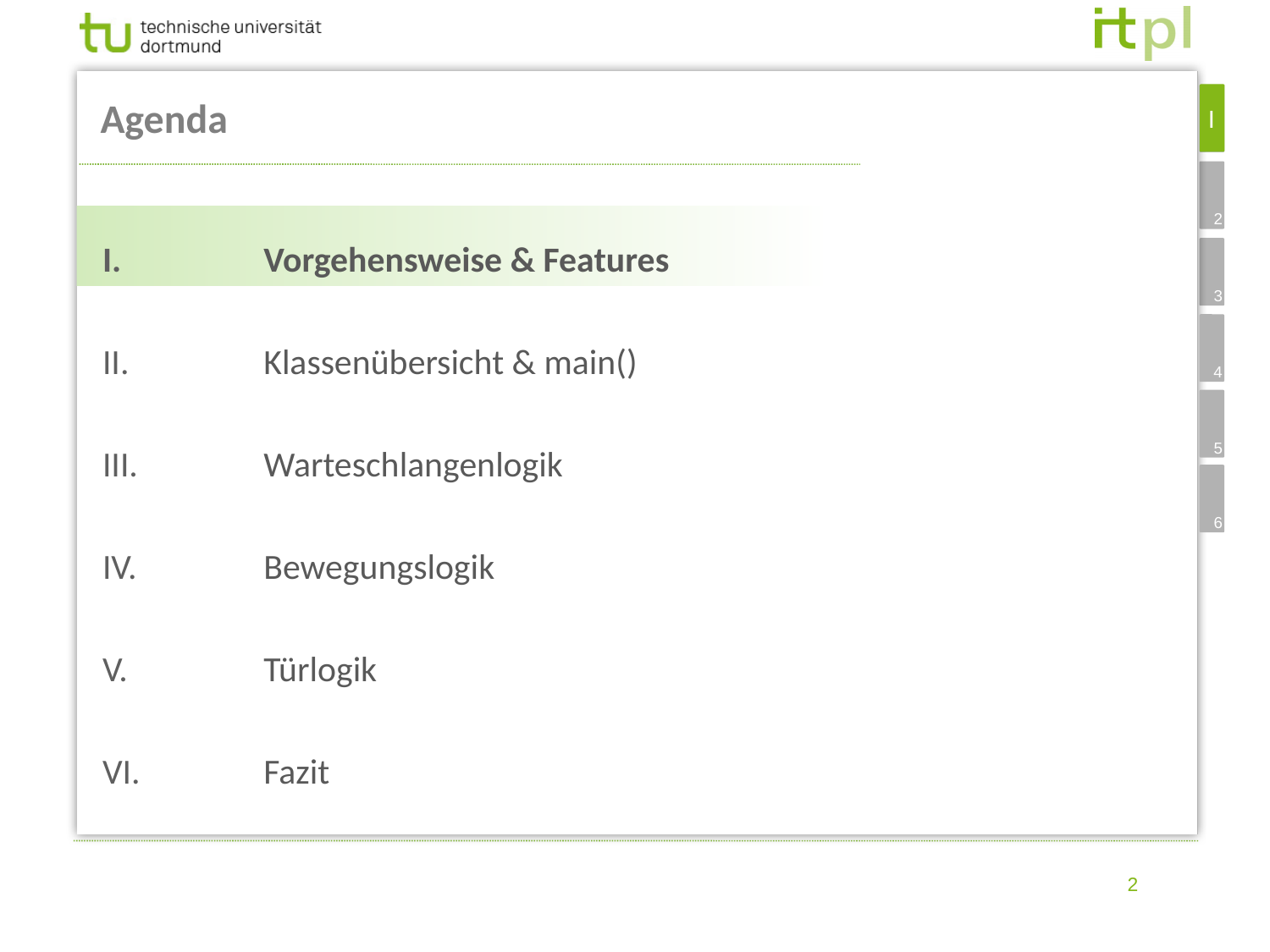

# Agenda
I
Vorgehensweise & Features
Klassenübersicht & main()
Warteschlangenlogik
Bewegungslogik
Türlogik
Fazit

2